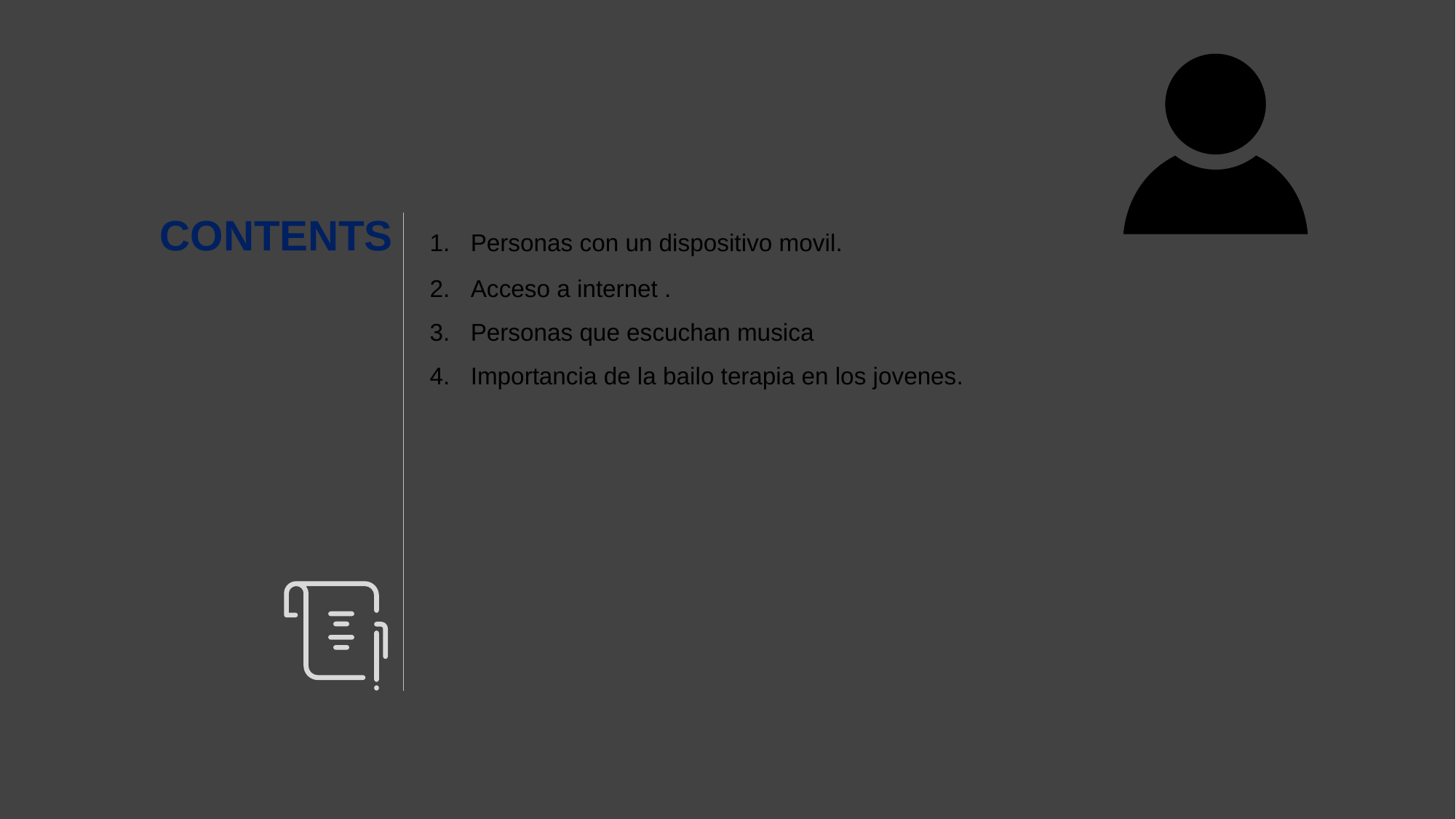

CO NTENTS
Personas con un dispositivo movil.

Acceso a internet .
Personas que escuchan musica
Importancia de la bailo terapia en los jovenes.